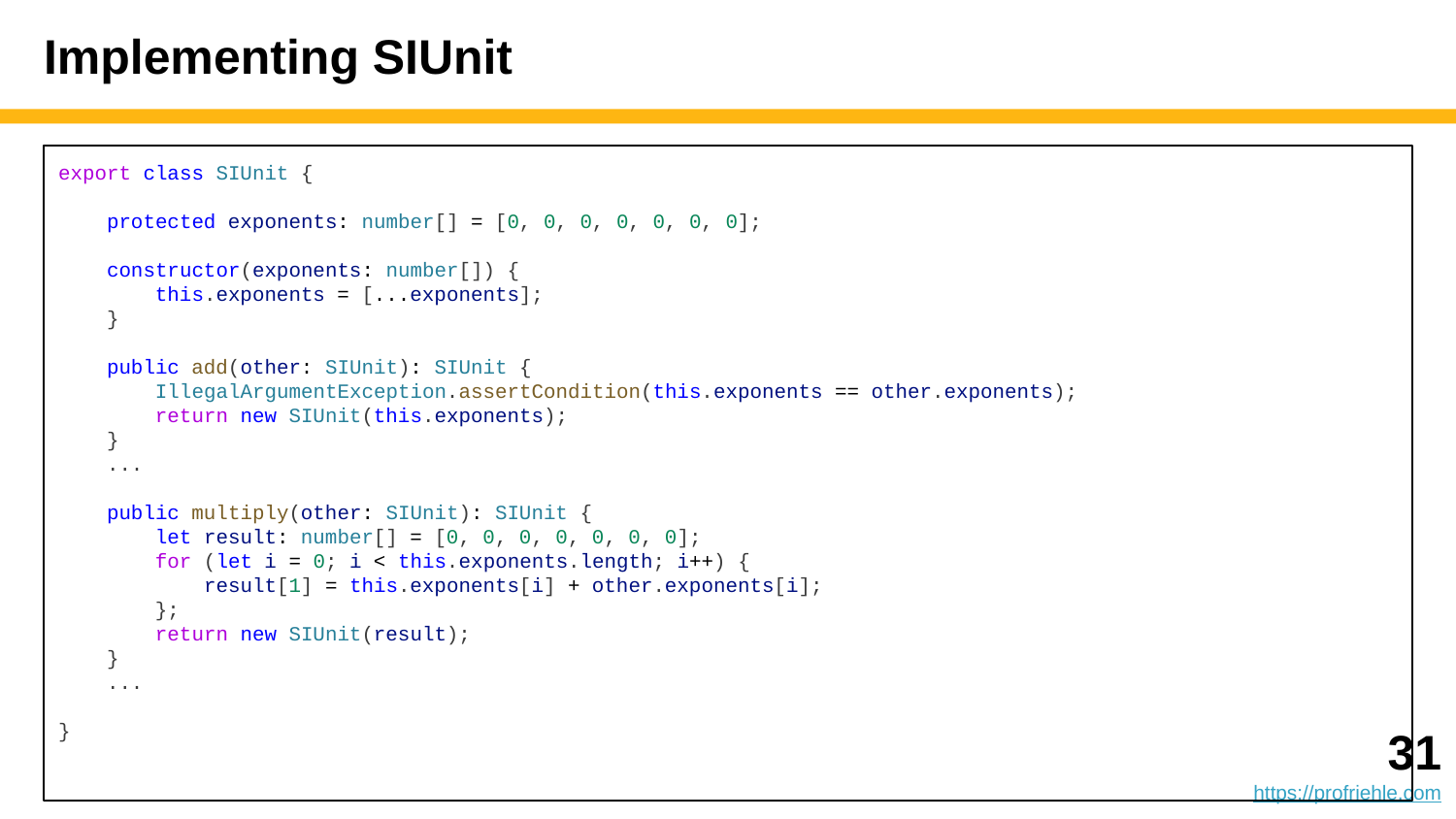

# Implementing SIUnit
export class SIUnit {

    protected exponents: number[] = [0, 0, 0, 0, 0, 0, 0];

    constructor(exponents: number[]) {
        this.exponents = [...exponents];
    }

    public add(other: SIUnit): SIUnit {
        IllegalArgumentException.assertCondition(this.exponents == other.exponents);
        return new SIUnit(this.exponents);
    }
    ...

    public multiply(other: SIUnit): SIUnit {
        let result: number[] = [0, 0, 0, 0, 0, 0, 0];
        for (let i = 0; i < this.exponents.length; i++) {
            result[1] = this.exponents[i] + other.exponents[i];
        };
        return new SIUnit(result);
    }
    ...

}

31
https://profriehle.com